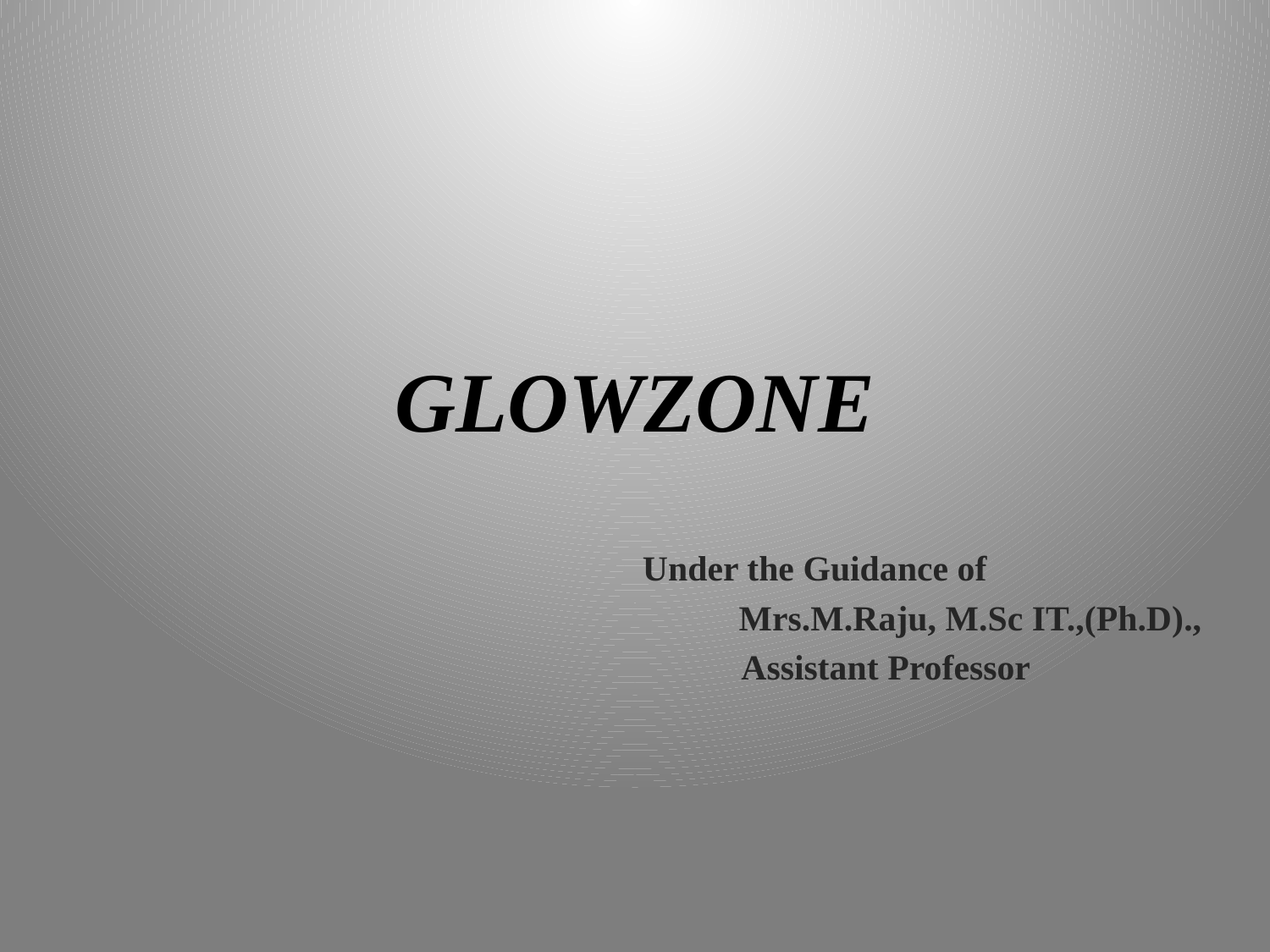

# GLOWZONE
                          Under the Guidance of
                                                            Mrs.M.Raju, M.Sc IT.,(Ph.D).,
                                         Assistant Professor